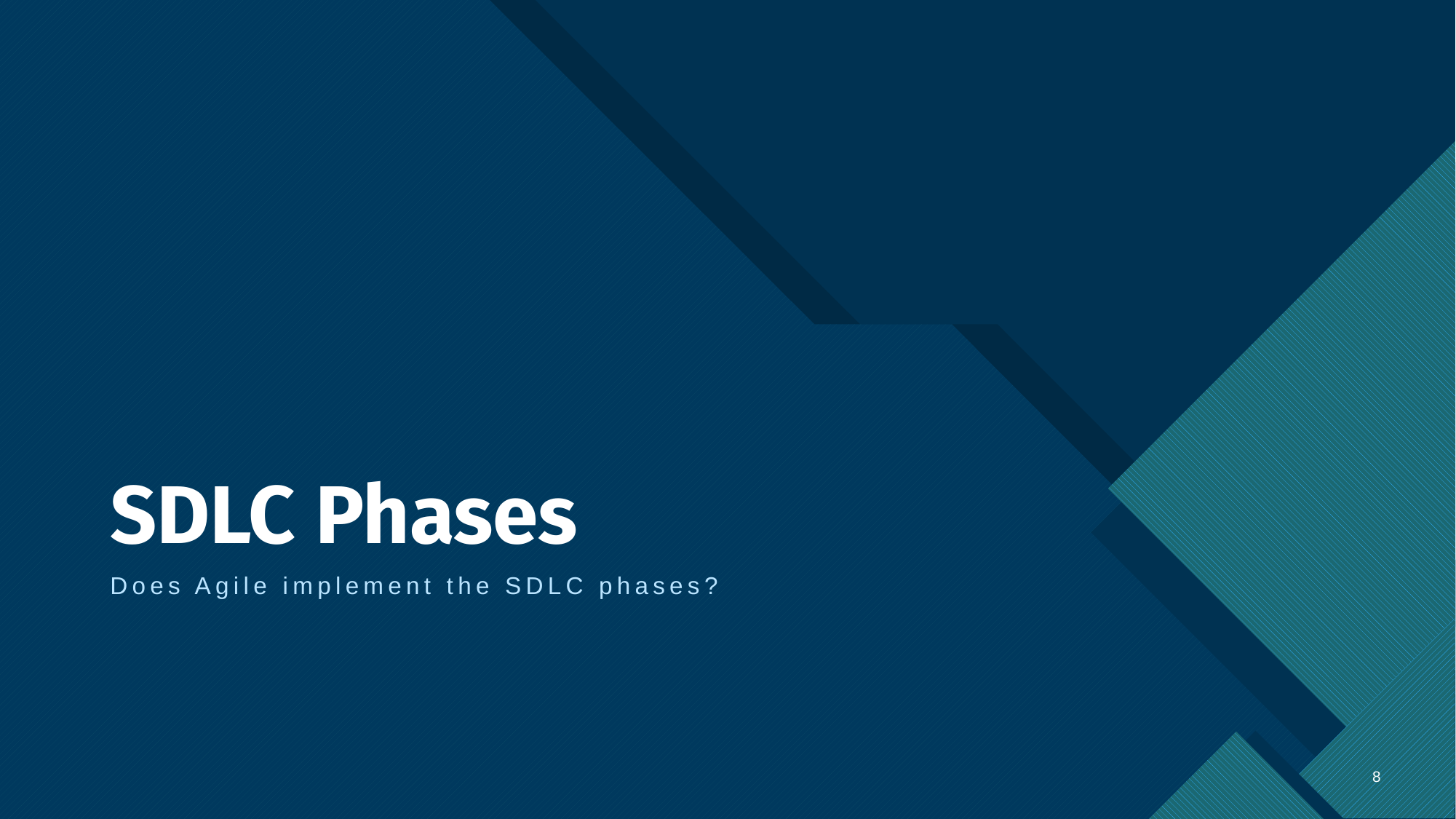

# SDLC Phases
Does Agile implement the SDLC phases?
8